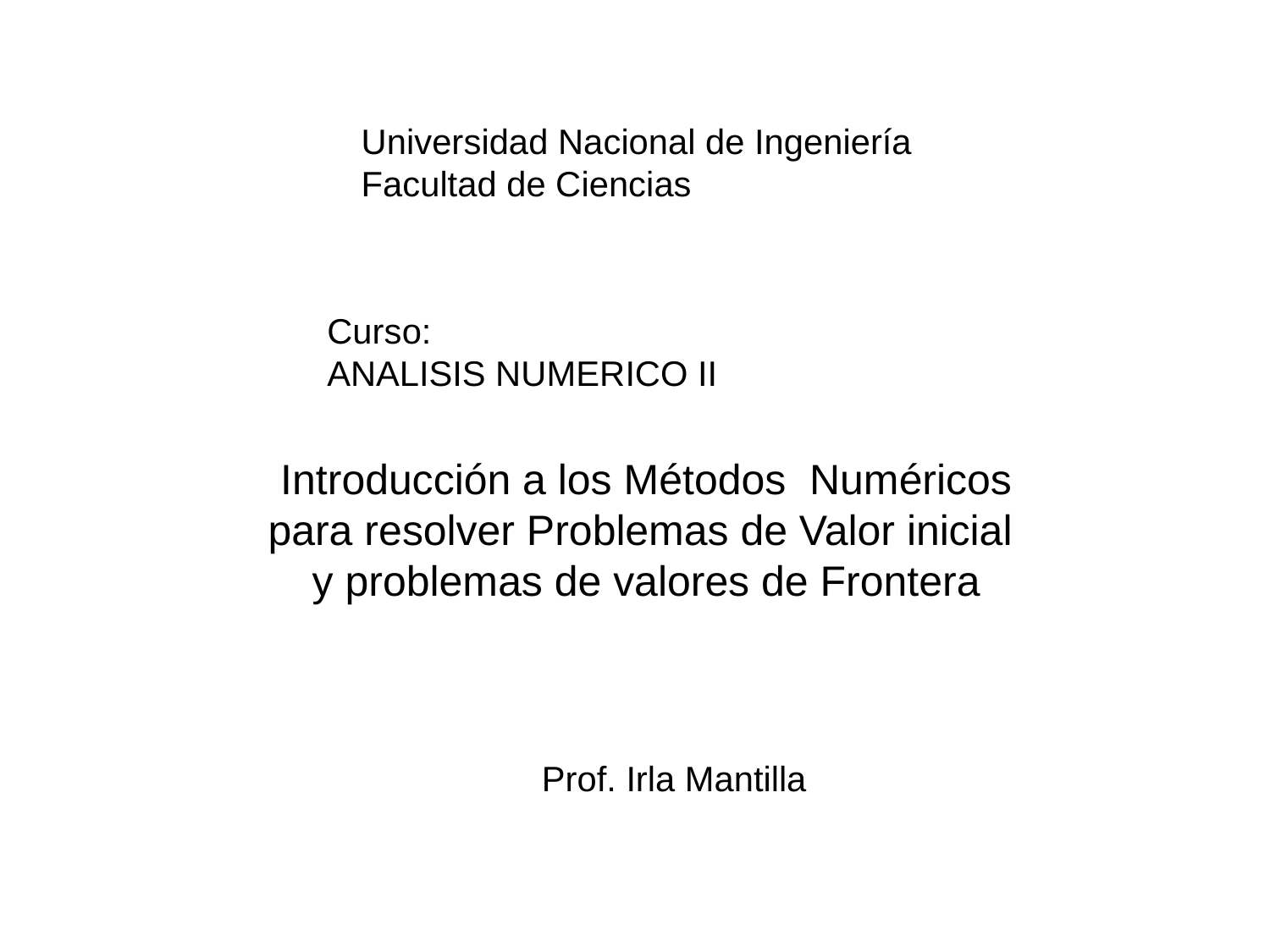

Universidad Nacional de Ingeniería
Facultad de Ciencias
Curso:
ANALISIS NUMERICO II
Introducción a los Métodos  Numéricos
para resolver Problemas de Valor inicial
y problemas de valores de Frontera
Prof. Irla Mantilla